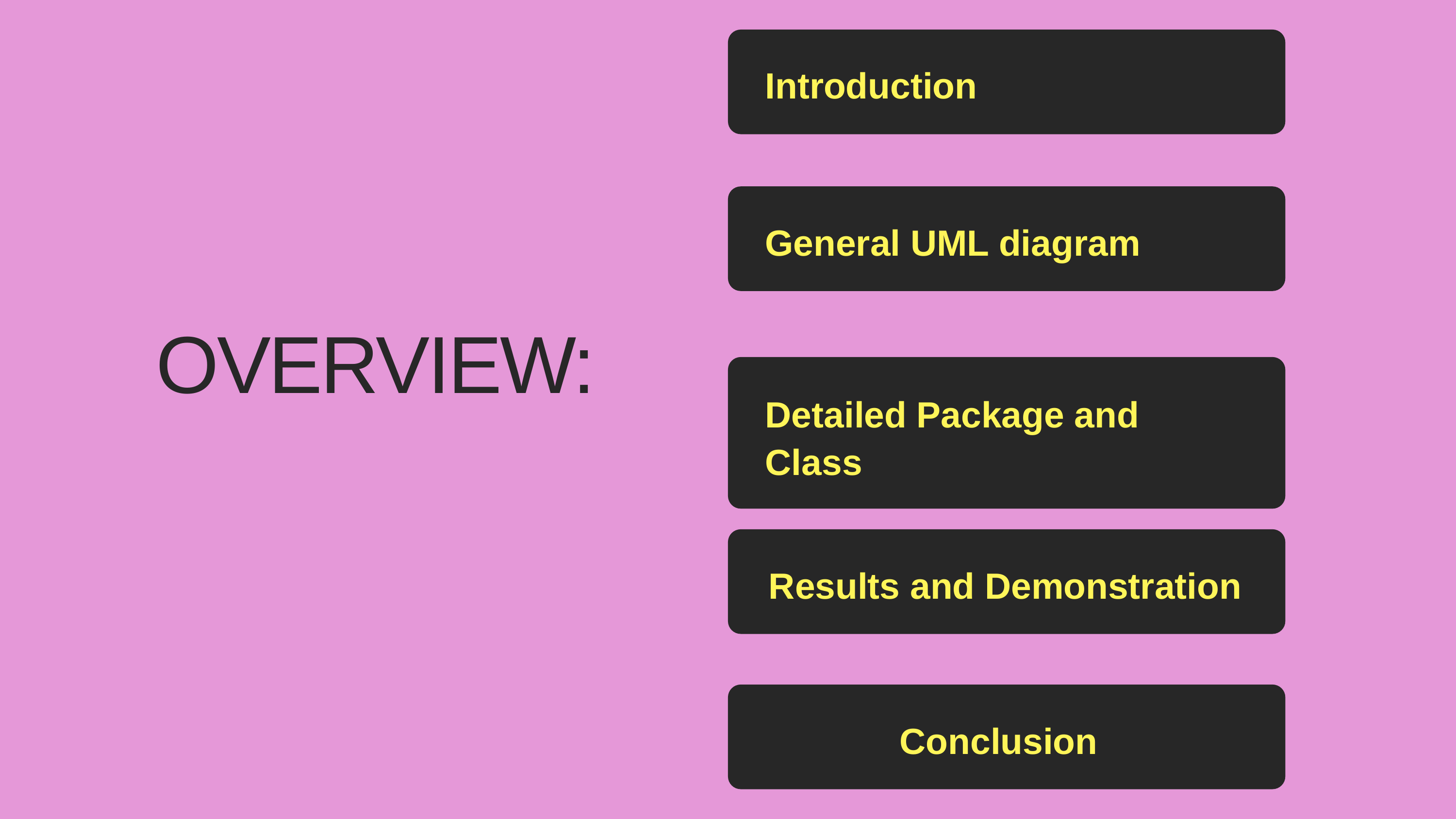

Introduction

General UML diagram
OVERVIEW:

Detailed Package and Class

Results and Demonstration

             Conclusion